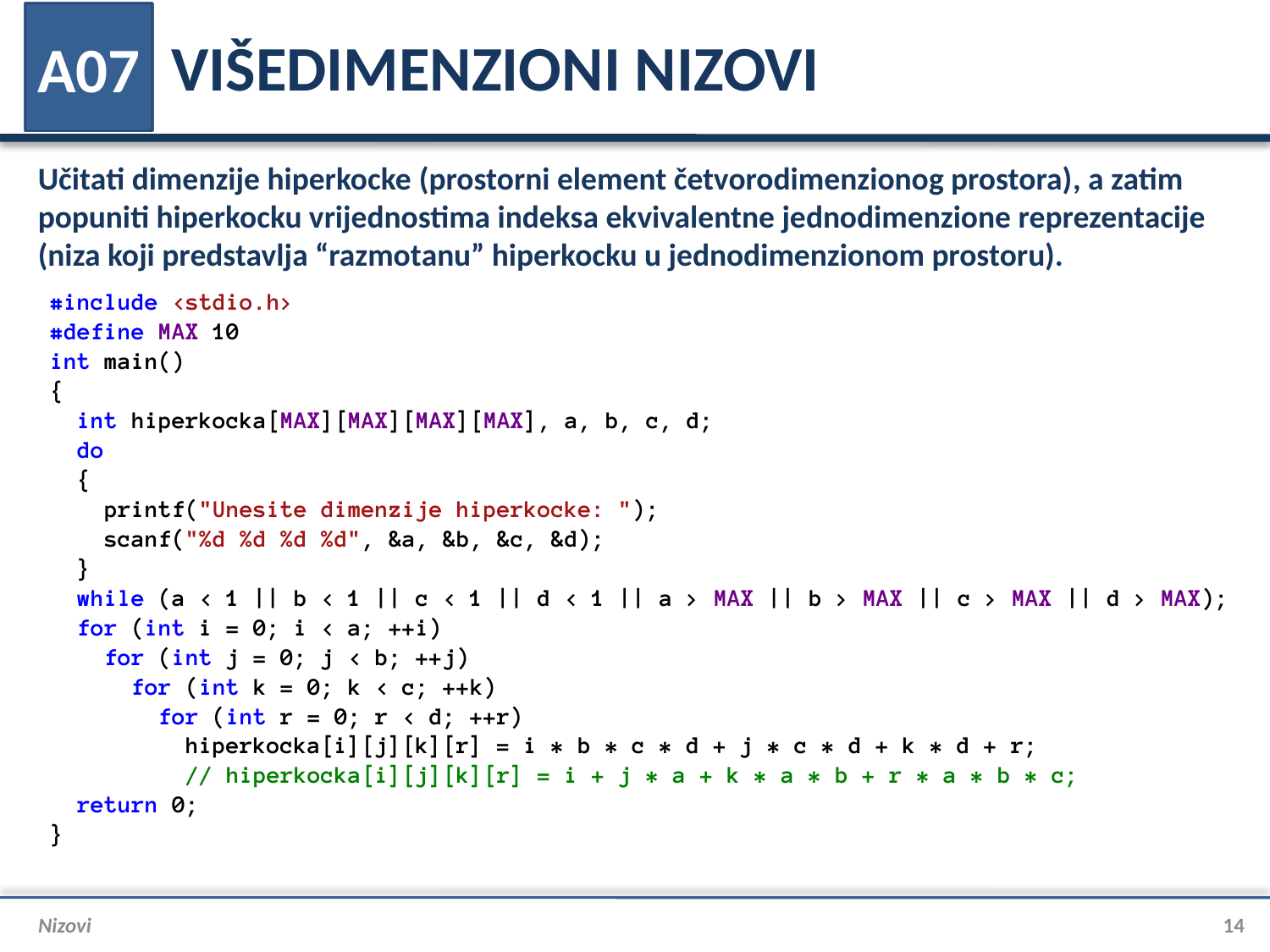

# VIŠEDIMENZIONI NIZOVI
A07
Učitati dimenzije hiperkocke (prostorni element četvorodimenzionog prostora), a zatim popuniti hiperkocku vrijednostima indeksa ekvivalentne jednodimenzione reprezentacije (niza koji predstavlja “razmotanu” hiperkocku u jednodimenzionom prostoru).
#include <stdio.h>
#define MAX 10
int main()
{
  int hiperkocka[MAX][MAX][MAX][MAX], a, b, c, d;
  do
  {
    printf("Unesite dimenzije hiperkocke: ");
    scanf("%d %d %d %d", &a, &b, &c, &d);
  }
  while (a < 1 || b < 1 || c < 1 || d < 1 || a > MAX || b > MAX || c > MAX || d > MAX);
  for (int i = 0; i < a; ++i)
    for (int j = 0; j < b; ++j)
      for (int k = 0; k < c; ++k)
        for (int r = 0; r < d; ++r)
          hiperkocka[i][j][k][r] = i * b * c * d + j * c * d + k * d + r;
          // hiperkocka[i][j][k][r] = i + j * a + k * a * b + r * a * b * c;
  return 0;
}
Nizovi
14